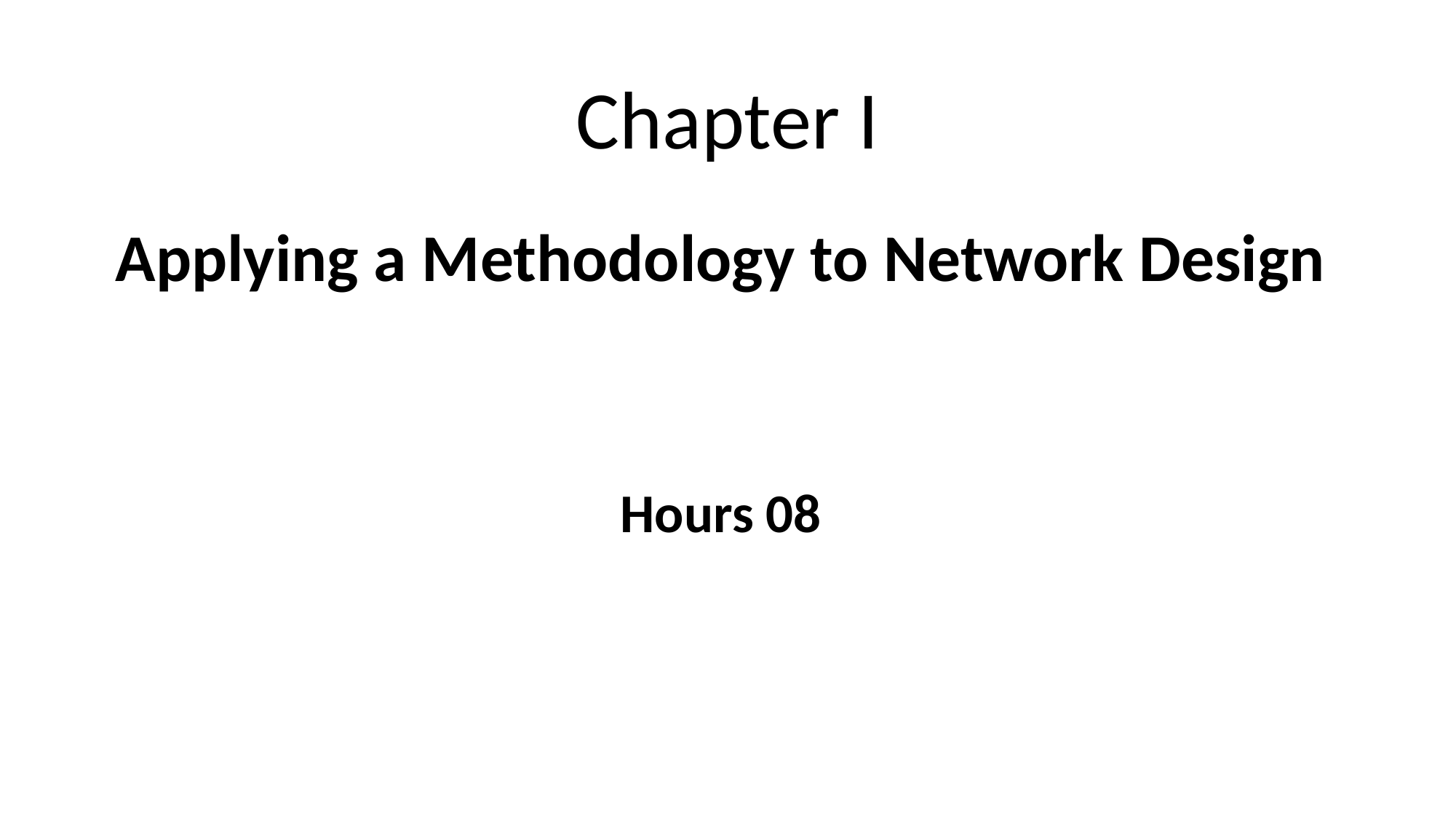

# Chapter I
Applying a Methodology to Network Design

Hours 08